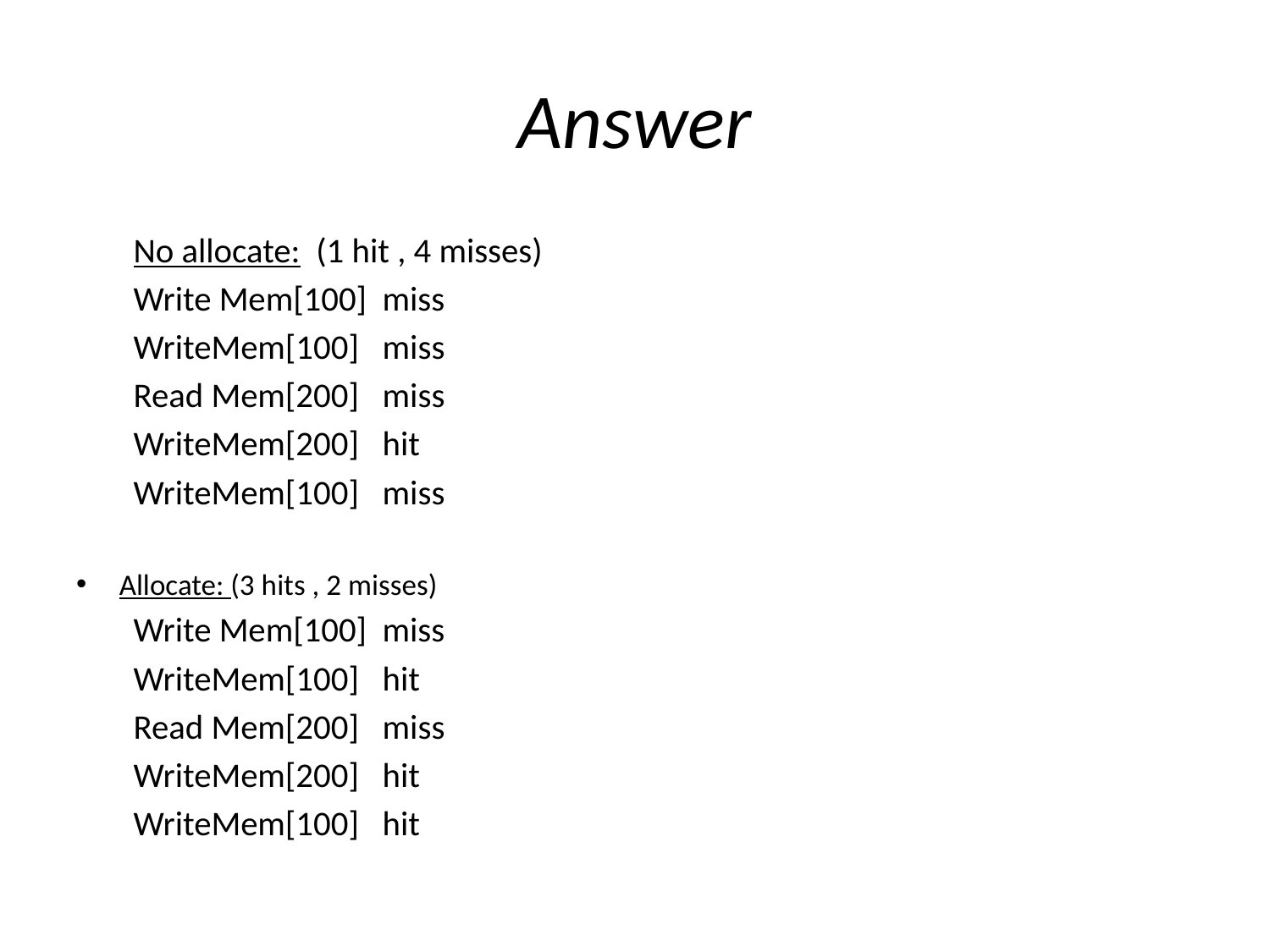

# Answer
No allocate:  (1 hit , 4 misses)
Write Mem[100]  miss
WriteMem[100]   miss
Read Mem[200]   miss
WriteMem[200]   hit
WriteMem[100]   miss

Allocate: (3 hits , 2 misses)
Write Mem[100]  miss
WriteMem[100]   hit
Read Mem[200]   miss
WriteMem[200]   hit
WriteMem[100]   hit